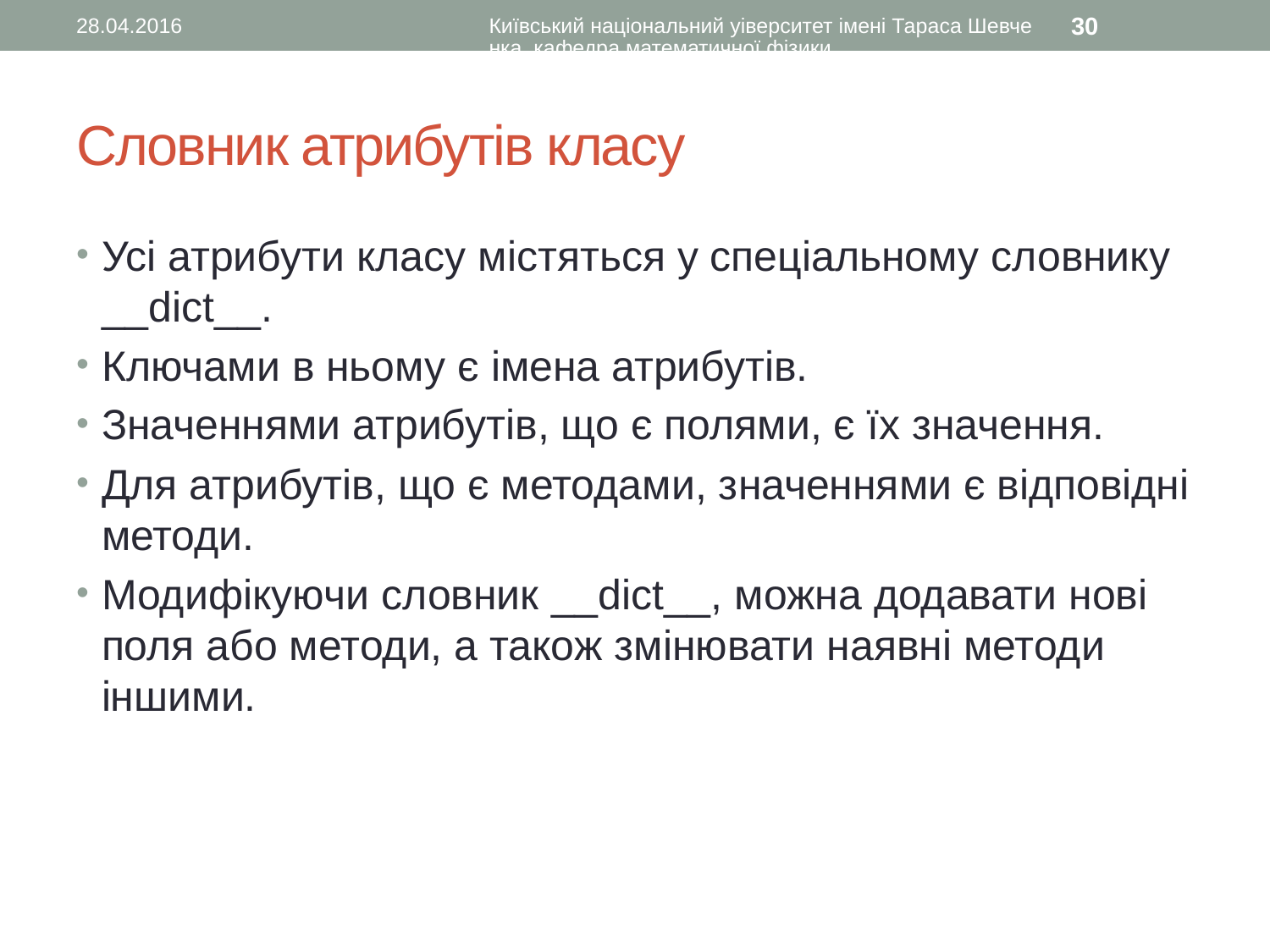

28.04.2016
Київський національний уіверситет імені Тараса Шевченка, кафедра математичної фізики
30
# Словник атрибутів класу
Усі атрибути класу містяться у спеціальному словнику __dict__.
Ключами в ньому є імена атрибутів.
Значеннями атрибутів, що є полями, є їх значення.
Для атрибутів, що є методами, значеннями є відповідні методи.
Модифікуючи словник __dict__, можна додавати нові поля або методи, а також змінювати наявні методи іншими.